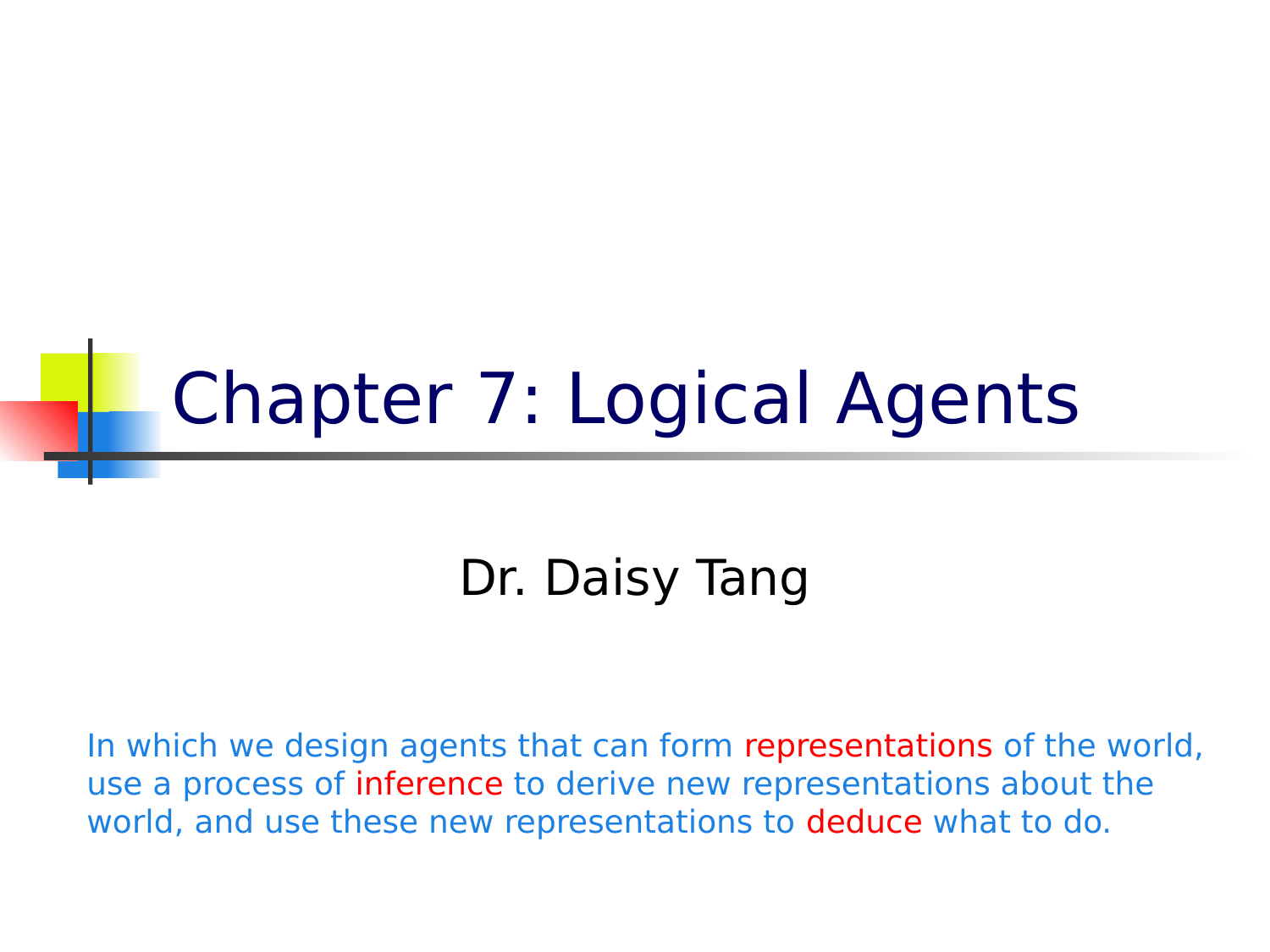

# Chapter 7: Logical Agents
Dr. Daisy Tang
In which we design agents that can form representations of the world, use a process of inference to derive new representations about the world, and use these new representations to deduce what to do.